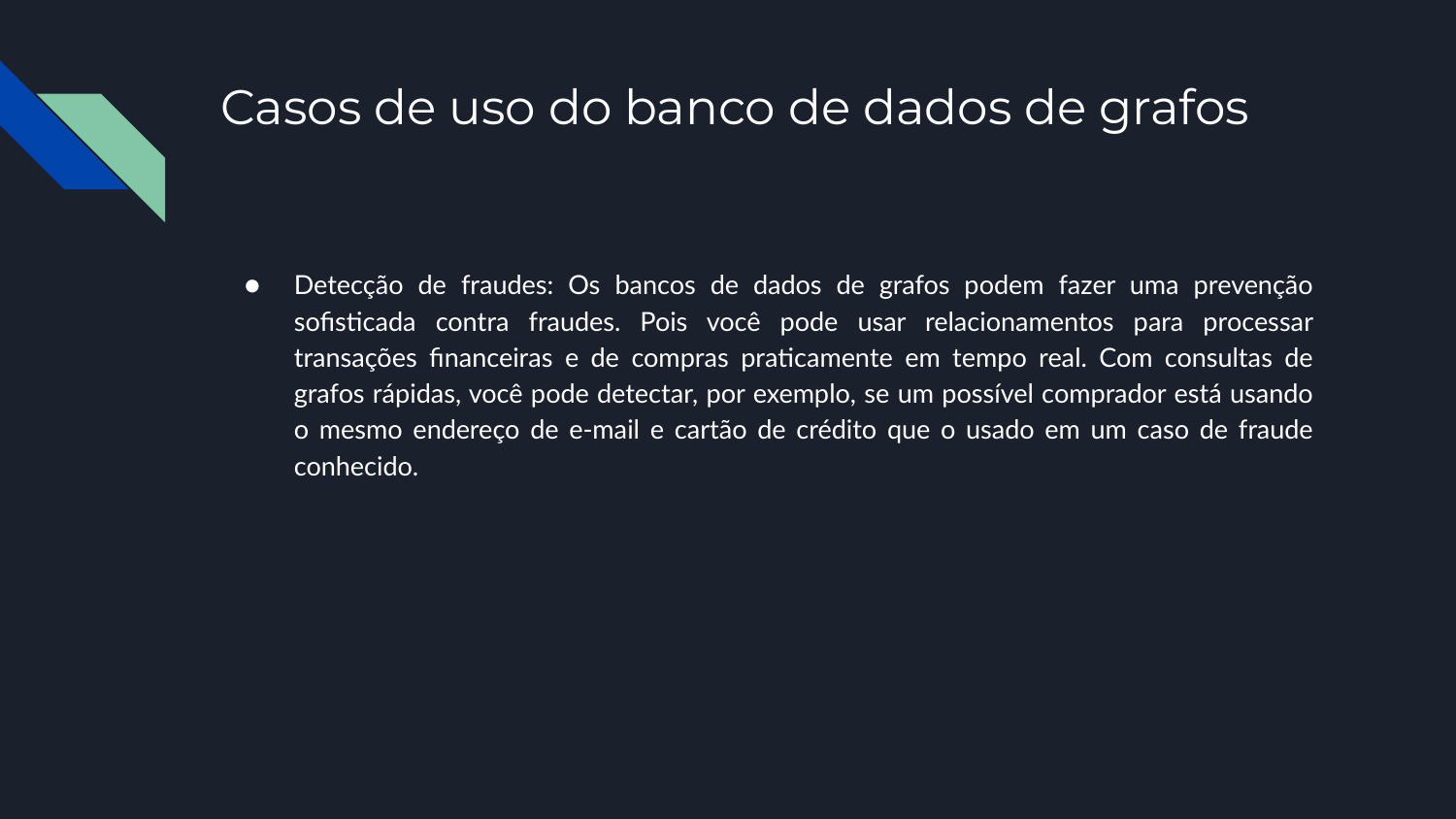

# Casos de uso do banco de dados de grafos
Detecção de fraudes: Os bancos de dados de grafos podem fazer uma prevenção sofisticada contra fraudes. Pois você pode usar relacionamentos para processar transações financeiras e de compras praticamente em tempo real. Com consultas de grafos rápidas, você pode detectar, por exemplo, se um possível comprador está usando o mesmo endereço de e-mail e cartão de crédito que o usado em um caso de fraude conhecido.